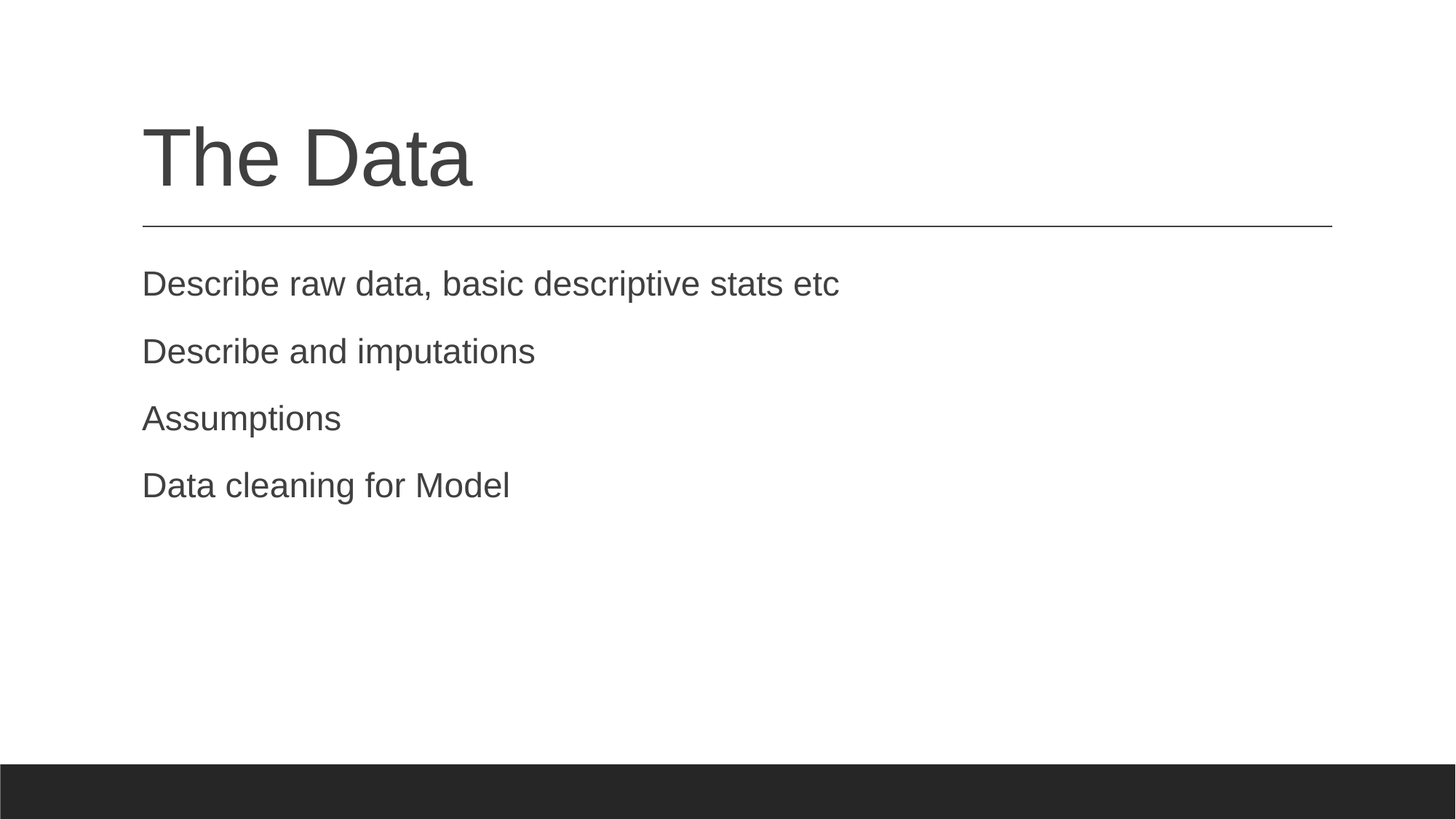

# The Data
Describe raw data, basic descriptive stats etc
Describe and imputations
Assumptions
Data cleaning for Model